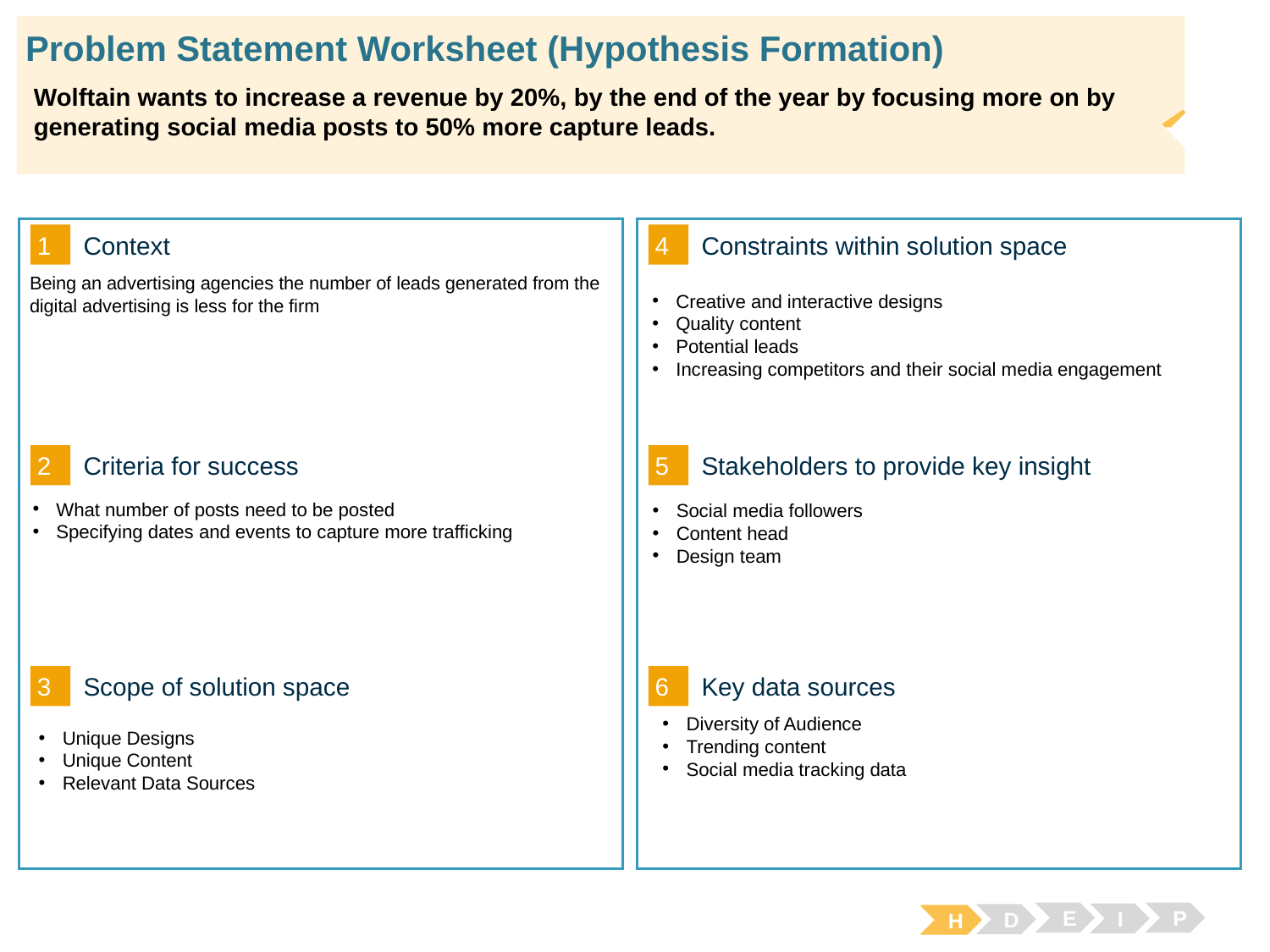

# Problem Statement Worksheet (Hypothesis Formation)
Wolftain wants to increase a revenue by 20%, by the end of the year by focusing more on by generating social media posts to 50% more capture leads.
H

1
4
Context
Constraints within solution space
Being an advertising agencies the number of leads generated from the digital advertising is less for the firm
Creative and interactive designs
Quality content
Potential leads
Increasing competitors and their social media engagement

2
5
Criteria for success
Stakeholders to provide key insight
What number of posts need to be posted
Specifying dates and events to capture more trafficking
Social media followers
Content head
Design team
3
6
Key data sources
Scope of solution space
Diversity of Audience
Trending content
Social media tracking data
Unique Designs
Unique Content
Relevant Data Sources
E
P
I
D
H